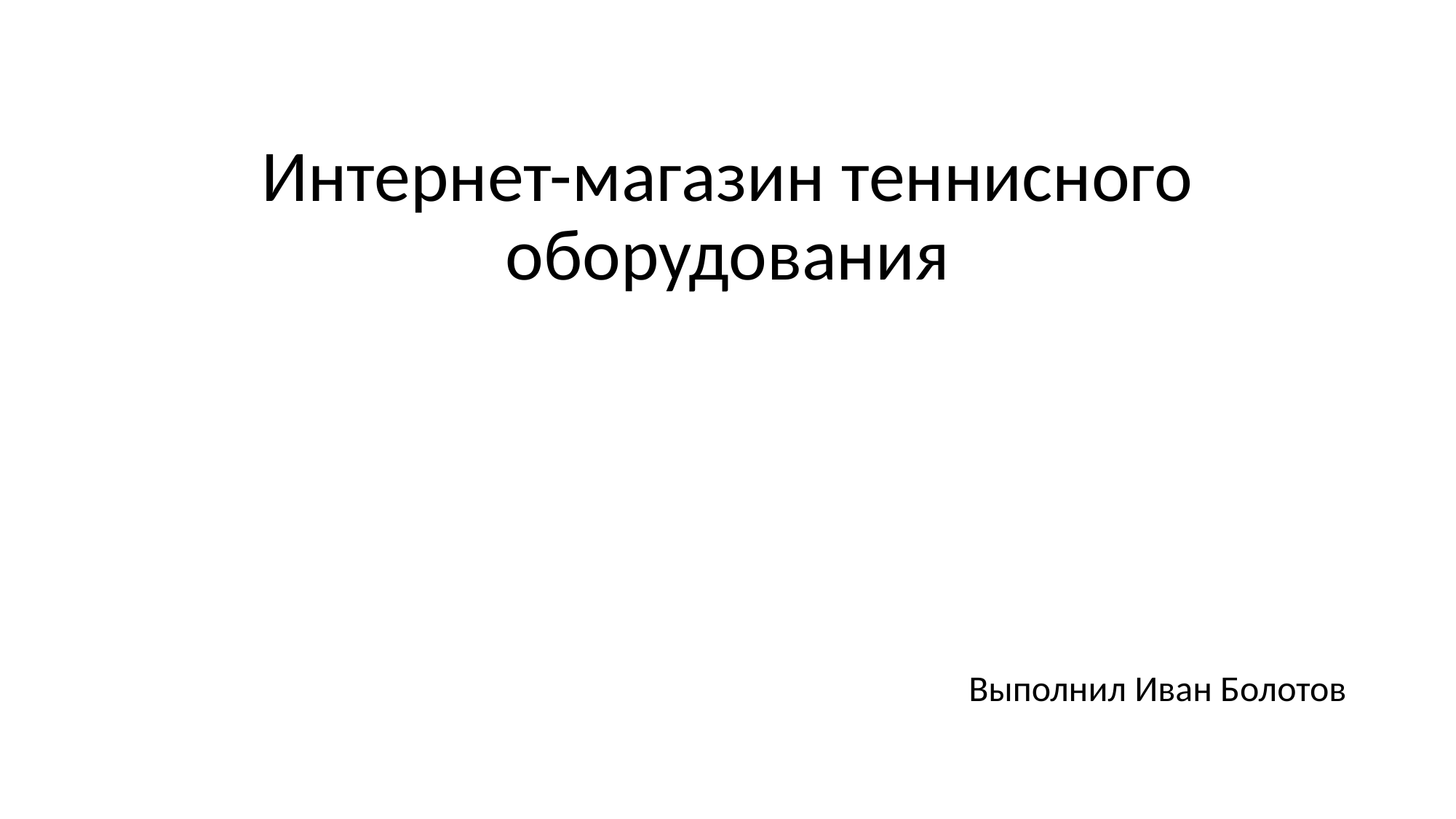

# Интернет-магазин теннисного оборудования
Выполнил Иван Болотов